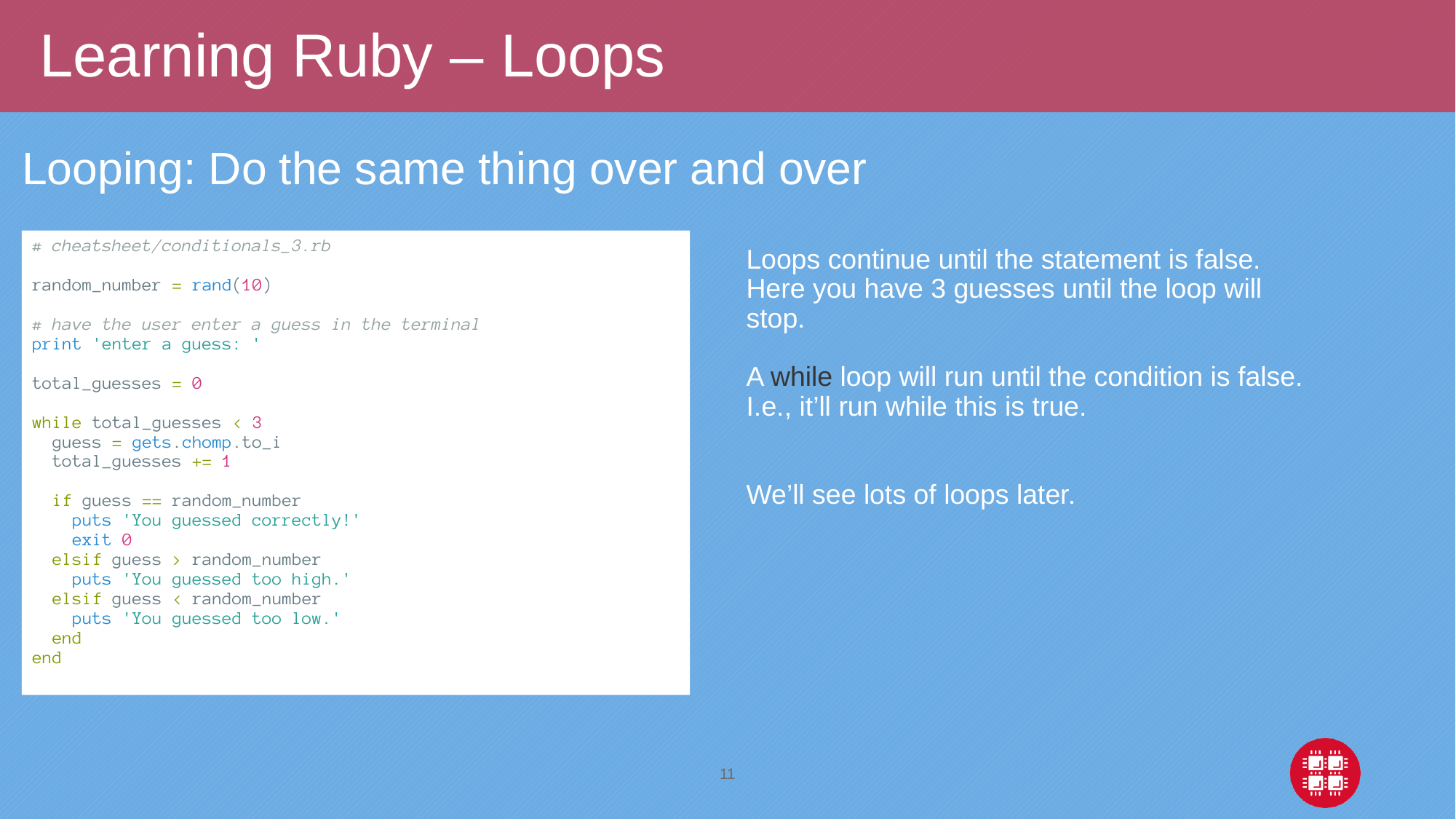

# Learning Ruby – Loops
Looping: Do the same thing over and over
# cheatsheet/conditionals_3.rb
random_number = rand(10)
# have the user enter a guess in the terminal
print 'enter a guess: '
total_guesses = 0
while total_guesses < 3
  guess = gets.chomp.to_i
  total_guesses += 1
  if guess == random_number
    puts 'You guessed correctly!'
    exit 0
  elsif guess > random_number
    puts 'You guessed too high.'
  elsif guess < random_number
    puts 'You guessed too low.'
  end
end

Loops continue until the statement is false. Here you have 3 guesses until the loop will stop.

A while loop will run until the condition is false. I.e., it’ll run while this is true.

We’ll see lots of loops later.
11